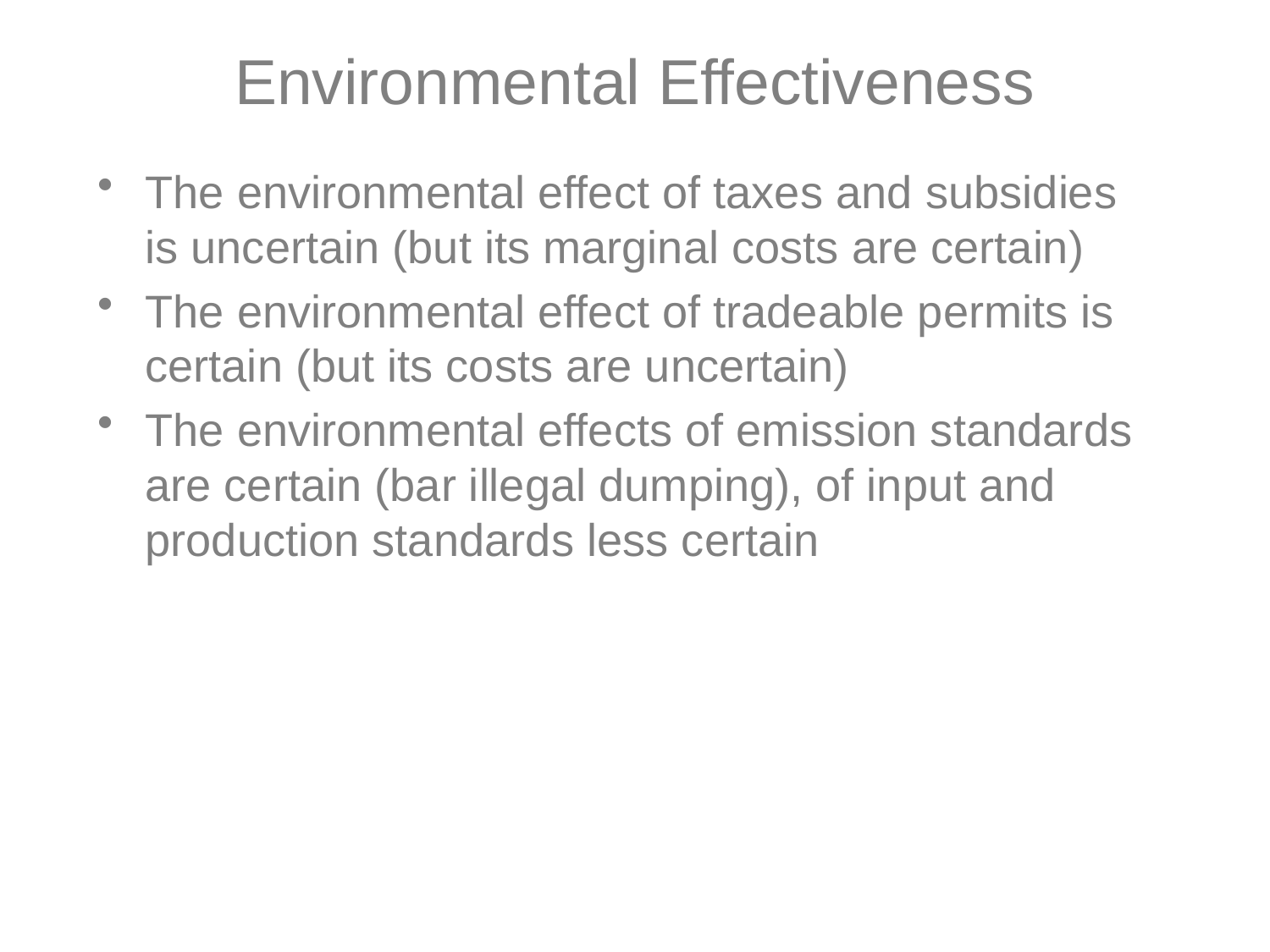

# Environmental Effectiveness
The environmental effect of taxes and subsidies is uncertain (but its marginal costs are certain)
The environmental effect of tradeable permits is certain (but its costs are uncertain)
The environmental effects of emission standards are certain (bar illegal dumping), of input and production standards less certain